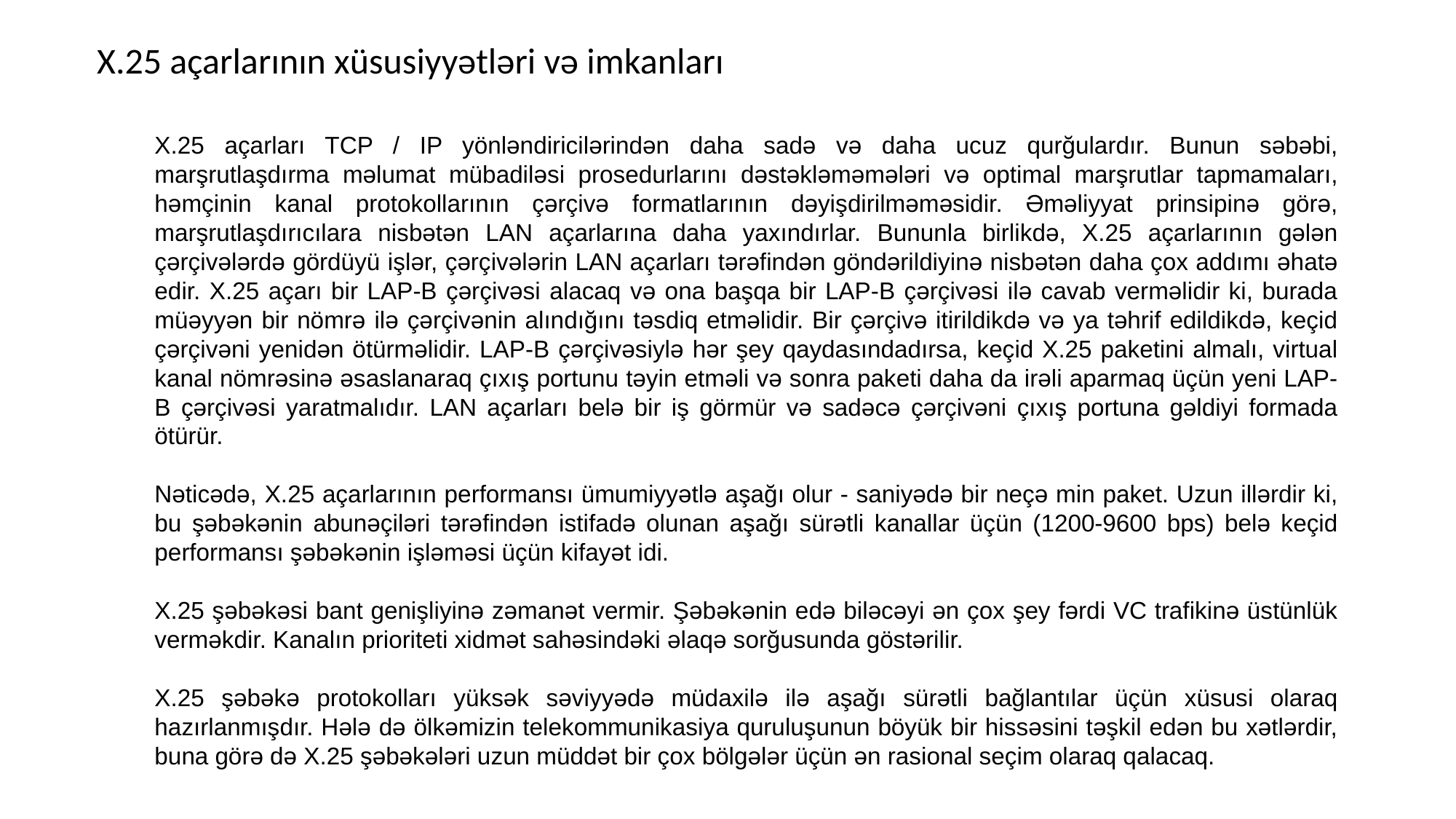

X.25 açarlarının xüsusiyyətləri və imkanları
X.25 açarları TCP / IP yönləndiricilərindən daha sadə və daha ucuz qurğulardır. Bunun səbəbi, marşrutlaşdırma məlumat mübadiləsi prosedurlarını dəstəkləməmələri və optimal marşrutlar tapmamaları, həmçinin kanal protokollarının çərçivə formatlarının dəyişdirilməməsidir. Əməliyyat prinsipinə görə, marşrutlaşdırıcılara nisbətən LAN açarlarına daha yaxındırlar. Bununla birlikdə, X.25 açarlarının gələn çərçivələrdə gördüyü işlər, çərçivələrin LAN açarları tərəfindən göndərildiyinə nisbətən daha çox addımı əhatə edir. X.25 açarı bir LAP-B çərçivəsi alacaq və ona başqa bir LAP-B çərçivəsi ilə cavab verməlidir ki, burada müəyyən bir nömrə ilə çərçivənin alındığını təsdiq etməlidir. Bir çərçivə itirildikdə və ya təhrif edildikdə, keçid çərçivəni yenidən ötürməlidir. LAP-B çərçivəsiylə hər şey qaydasındadırsa, keçid X.25 paketini almalı, virtual kanal nömrəsinə əsaslanaraq çıxış portunu təyin etməli və sonra paketi daha da irəli aparmaq üçün yeni LAP-B çərçivəsi yaratmalıdır. LAN açarları belə bir iş görmür və sadəcə çərçivəni çıxış portuna gəldiyi formada ötürür.

Nəticədə, X.25 açarlarının performansı ümumiyyətlə aşağı olur - saniyədə bir neçə min paket. Uzun illərdir ki, bu şəbəkənin abunəçiləri tərəfindən istifadə olunan aşağı sürətli kanallar üçün (1200-9600 bps) belə keçid performansı şəbəkənin işləməsi üçün kifayət idi.

X.25 şəbəkəsi bant genişliyinə zəmanət vermir. Şəbəkənin edə biləcəyi ən çox şey fərdi VC trafikinə üstünlük verməkdir. Kanalın prioriteti xidmət sahəsindəki əlaqə sorğusunda göstərilir.

X.25 şəbəkə protokolları yüksək səviyyədə müdaxilə ilə aşağı sürətli bağlantılar üçün xüsusi olaraq hazırlanmışdır. Hələ də ölkəmizin telekommunikasiya quruluşunun böyük bir hissəsini təşkil edən bu xətlərdir, buna görə də X.25 şəbəkələri uzun müddət bir çox bölgələr üçün ən rasional seçim olaraq qalacaq.